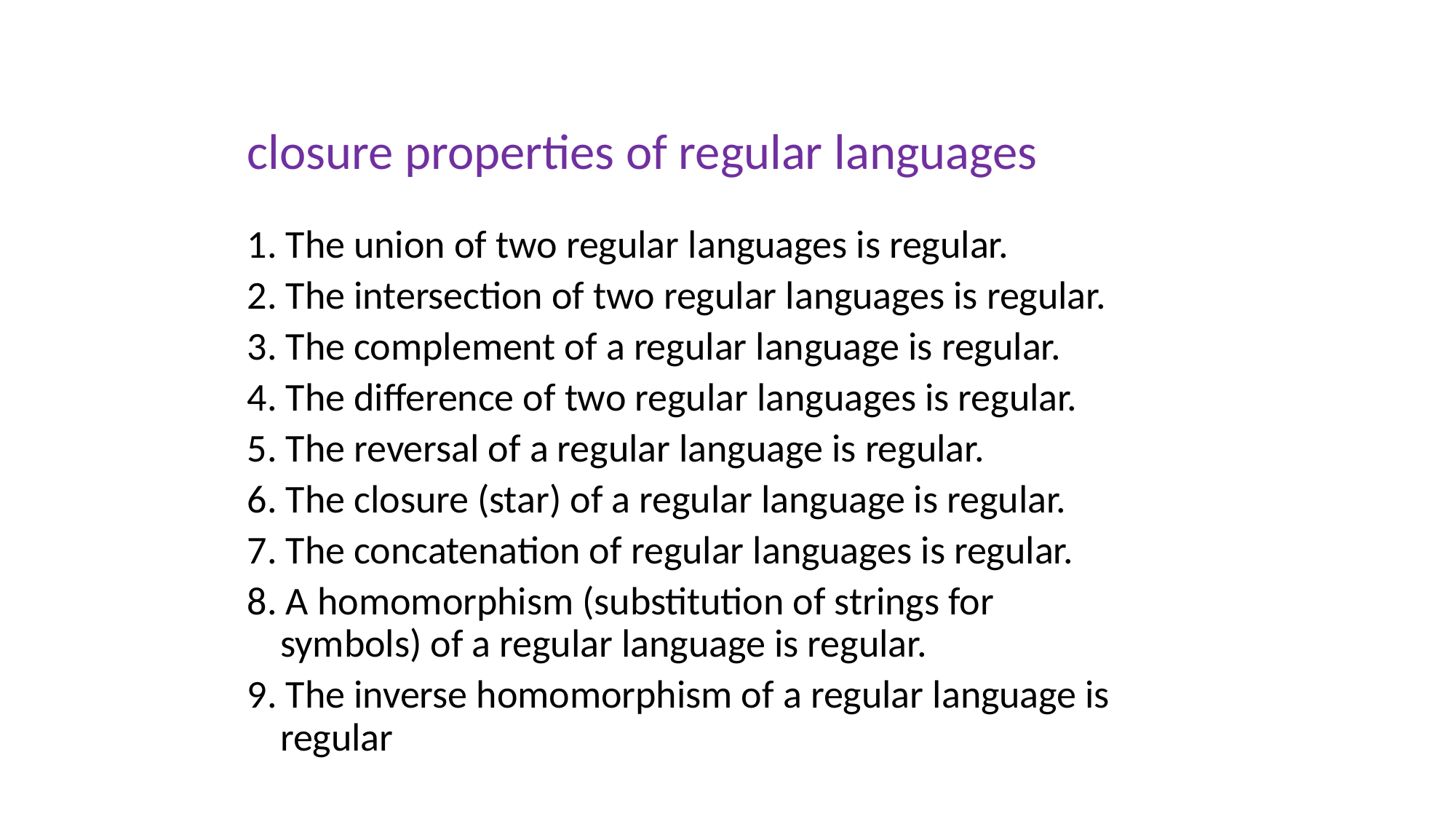

# closure properties of regular languages
1. The union of two regular languages is regular.
2. The intersection of two regular languages is regular.
3. The complement of a regular language is regular.
4. The difference of two regular languages is regular.
5. The reversal of a regular language is regular.
6. The closure (star) of a regular language is regular.
7. The concatenation of regular languages is regular.
8. A homomorphism (substitution of strings for symbols) of a regular language is regular.
9. The inverse homomorphism of a regular language is regular